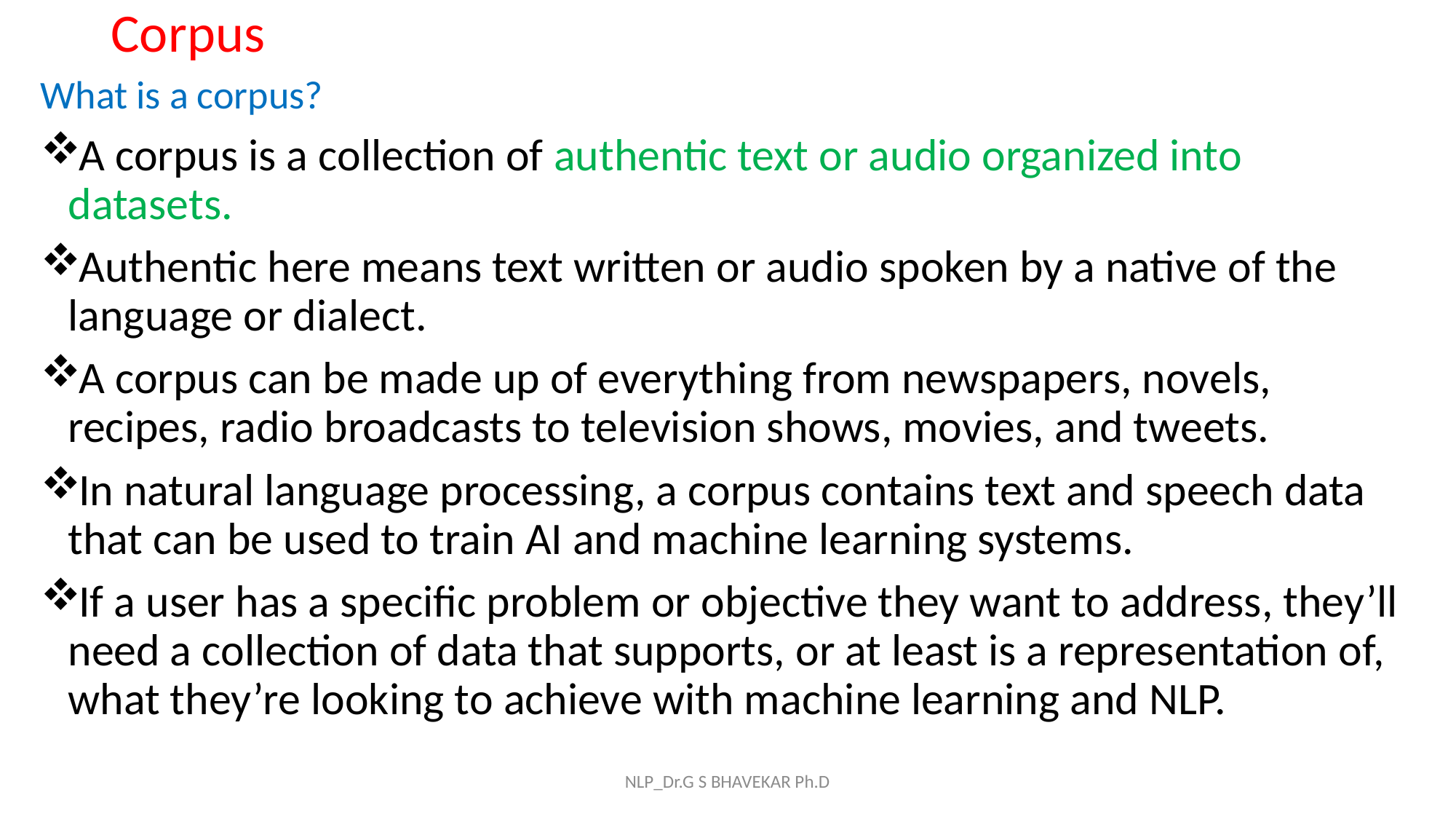

# Corpus
What is a corpus?
A corpus is a collection of authentic text or audio organized into datasets.
Authentic here means text written or audio spoken by a native of the language or dialect.
A corpus can be made up of everything from newspapers, novels, recipes, radio broadcasts to television shows, movies, and tweets.
In natural language processing, a corpus contains text and speech data that can be used to train AI and machine learning systems.
If a user has a specific problem or objective they want to address, they’ll need a collection of data that supports, or at least is a representation of, what they’re looking to achieve with machine learning and NLP.
NLP_Dr.G S BHAVEKAR Ph.D